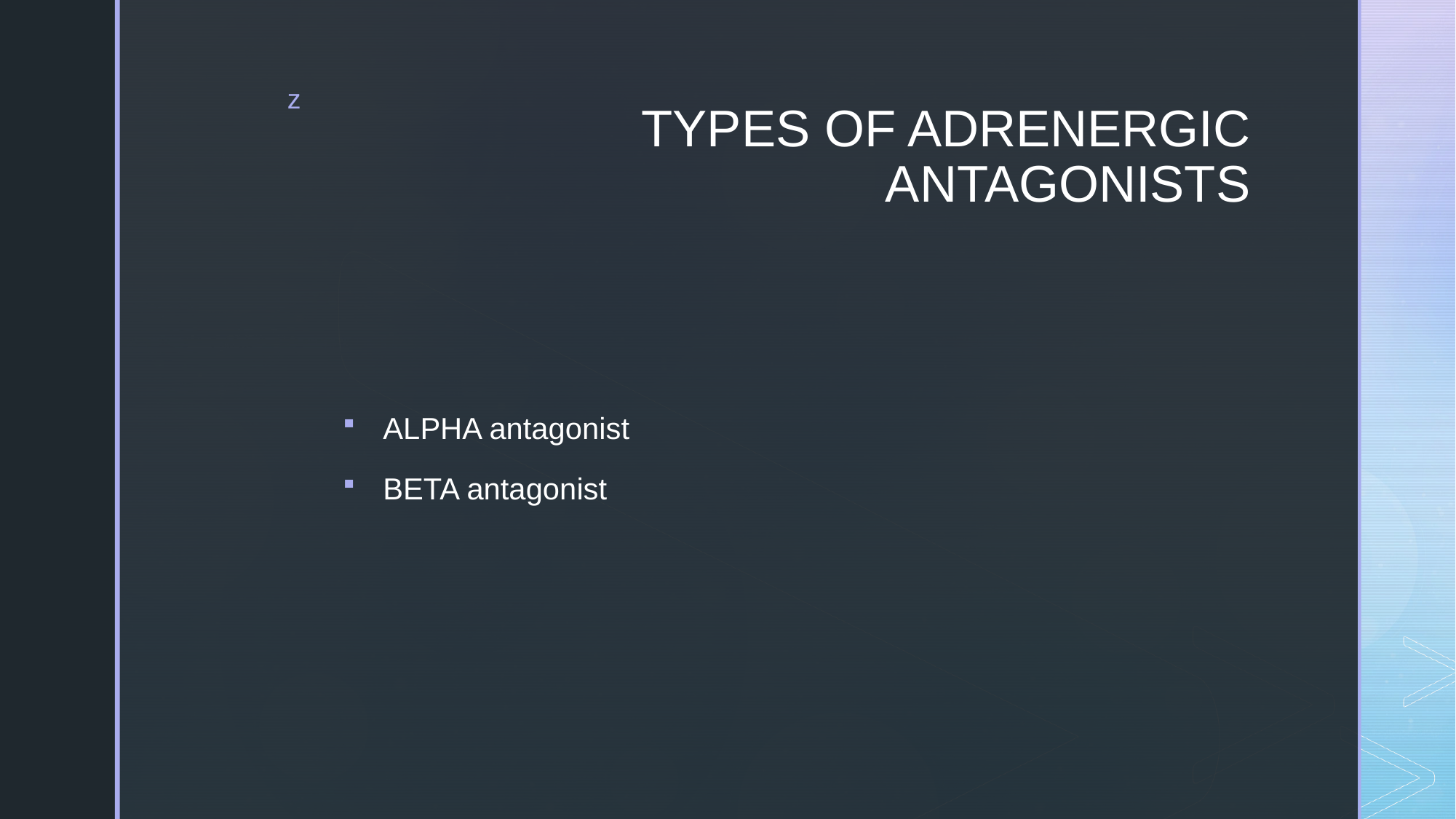

# TYPES OF ADRENERGIC ANTAGONISTS
ALPHA antagonist
BETA antagonist